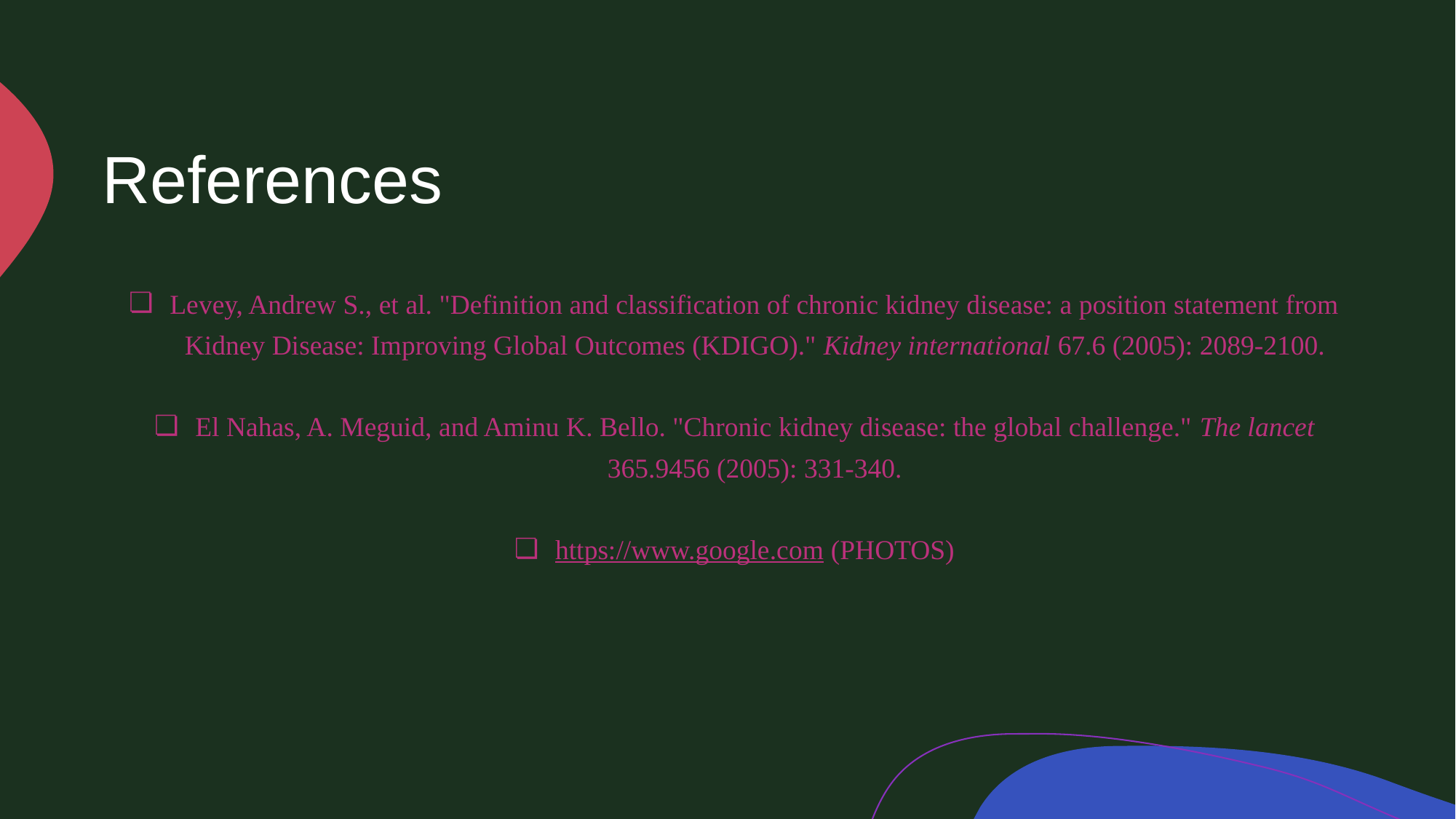

# References
Levey, Andrew S., et al. "Definition and classification of chronic kidney disease: a position statement from Kidney Disease: Improving Global Outcomes (KDIGO)." Kidney international 67.6 (2005): 2089-2100.

El Nahas, A. Meguid, and Aminu K. Bello. "Chronic kidney disease: the global challenge." The lancet 365.9456 (2005): 331-340.

https://www.google.com (PHOTOS)